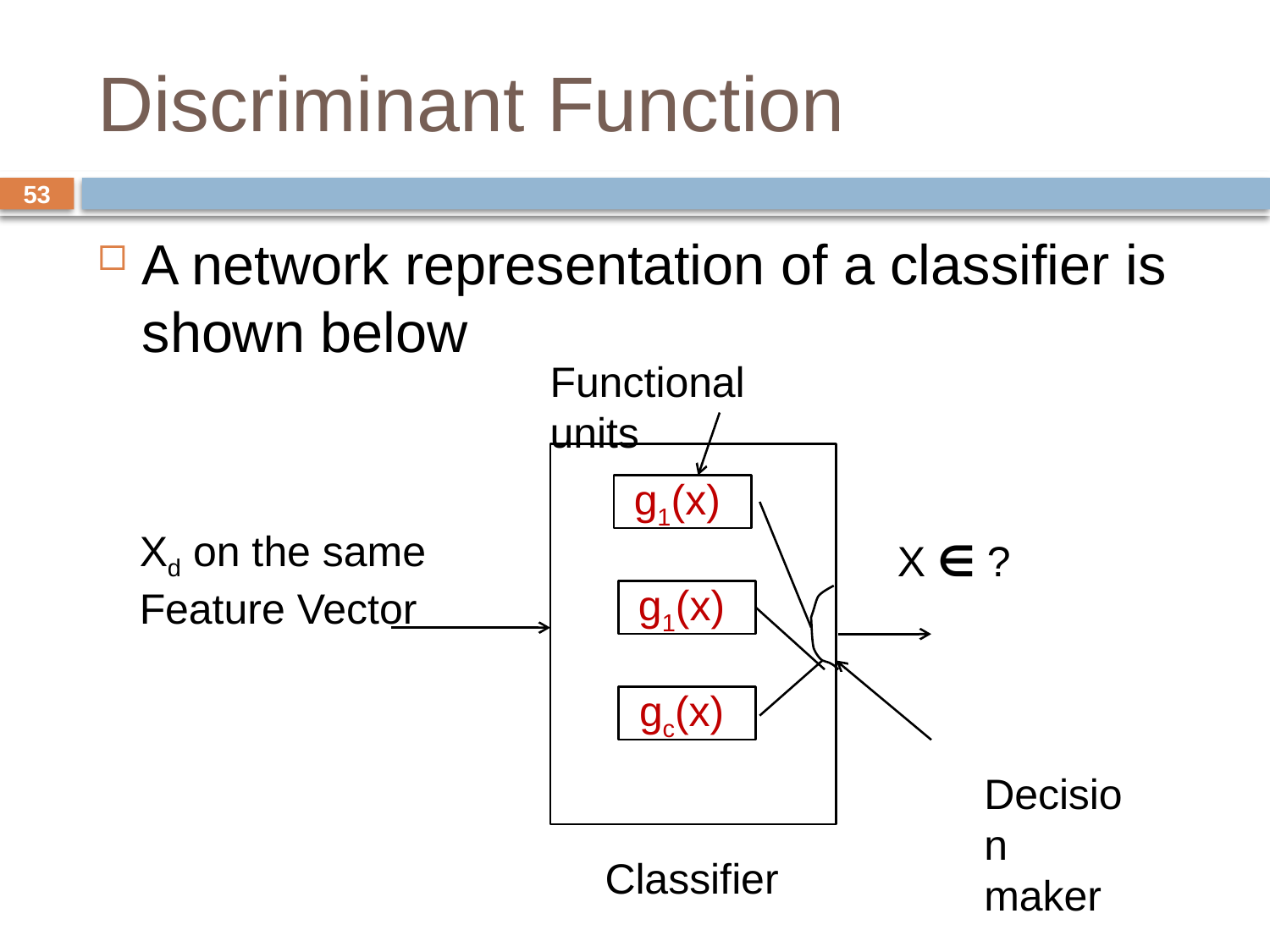

# Discriminant Function
53
A network representation of a classifier is shown below

Functional units

g1(x))
Xd on the same Feature Vector
X ∈ ?
g1(x))

gc(x))
Decision maker
Classifier